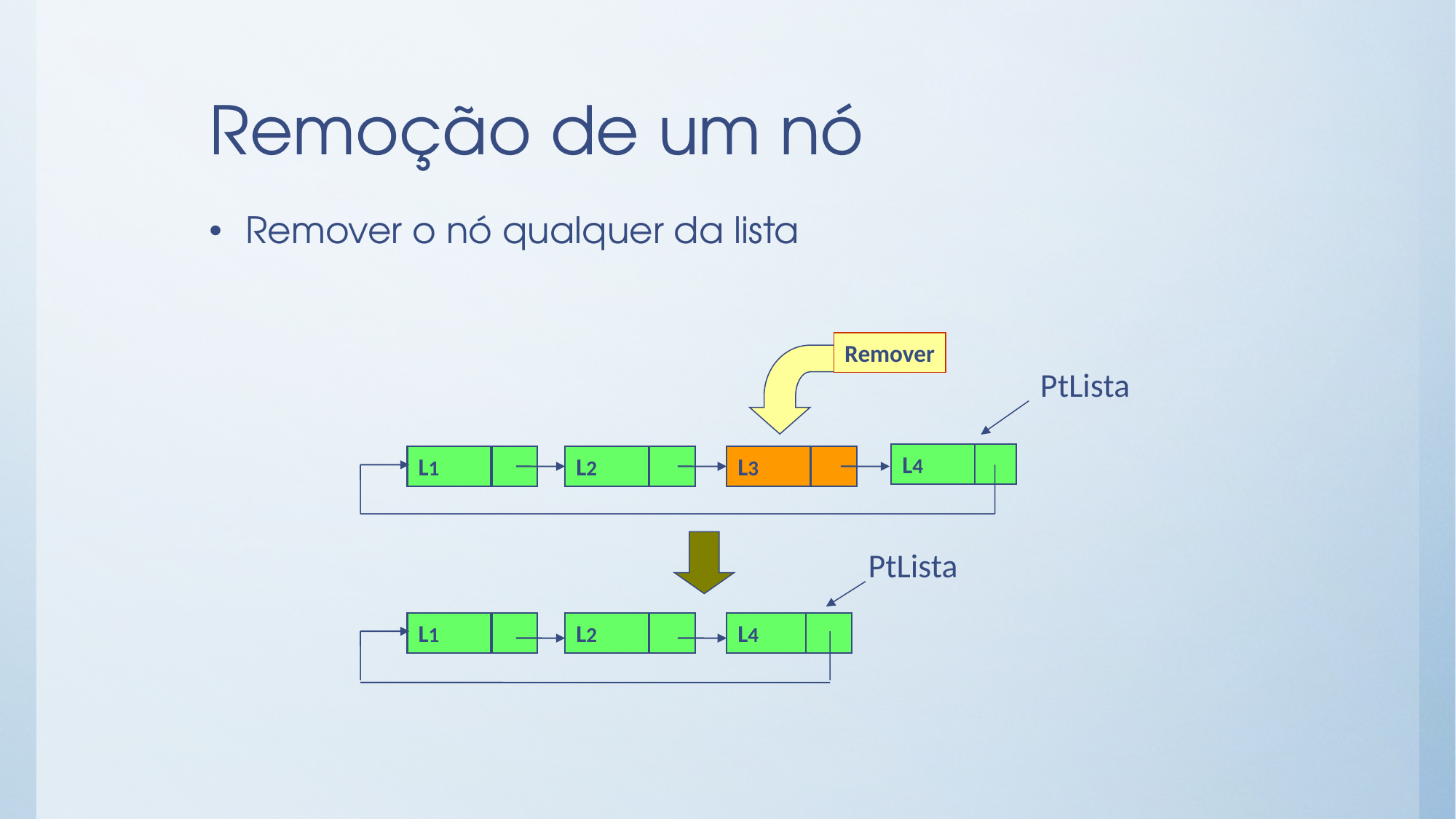

# Remoção de um nó
Remover o nó qualquer da lista
Remover

PtLista

L4

L1

L2

L3

PtLista

L1

L2

L4